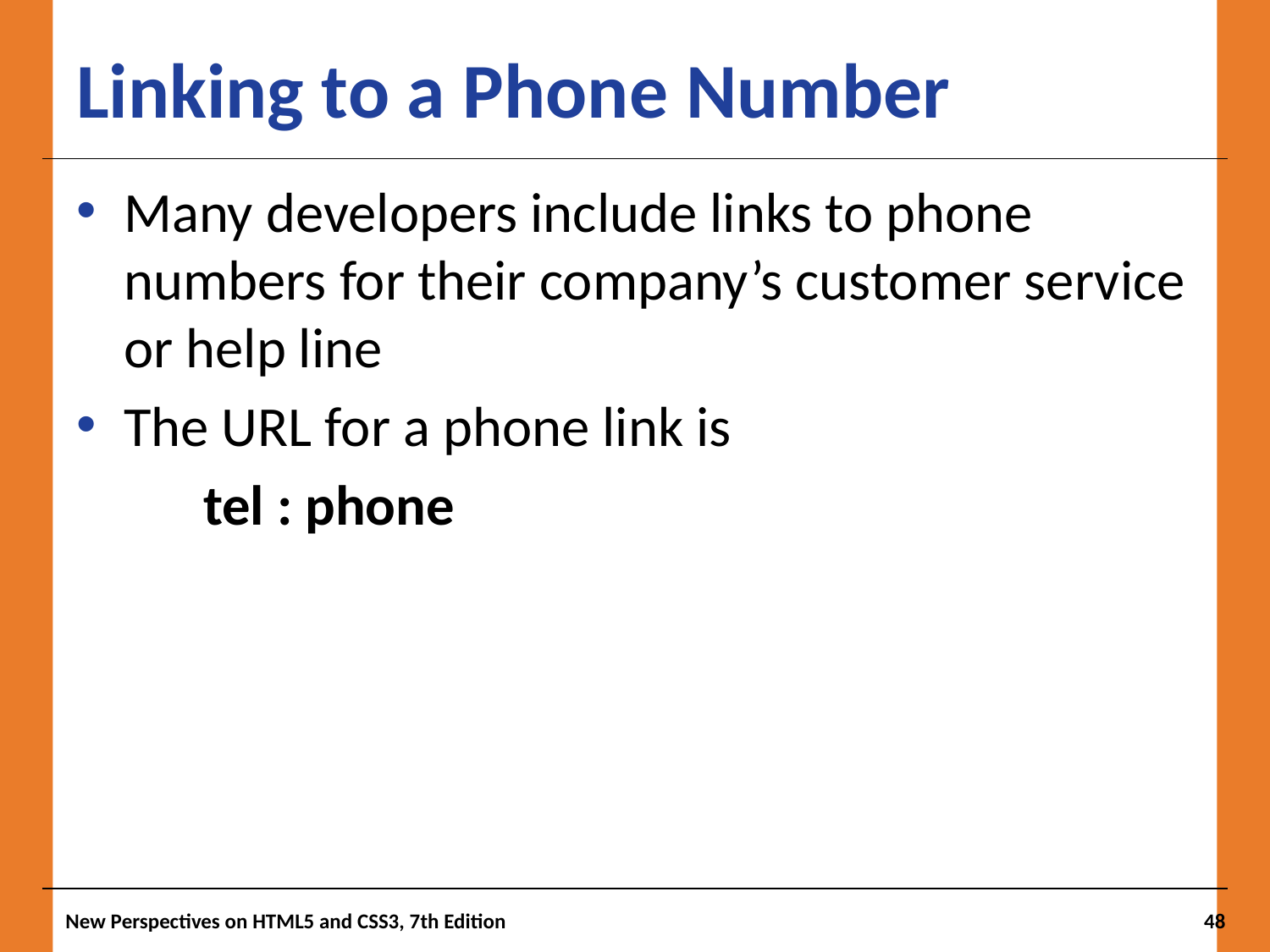

# Linking to a Phone Number
Many developers include links to phone numbers for their company’s customer service or help line
The URL for a phone link is
	tel : phone

New Perspectives on HTML5 and CSS3, 7th Edition
48